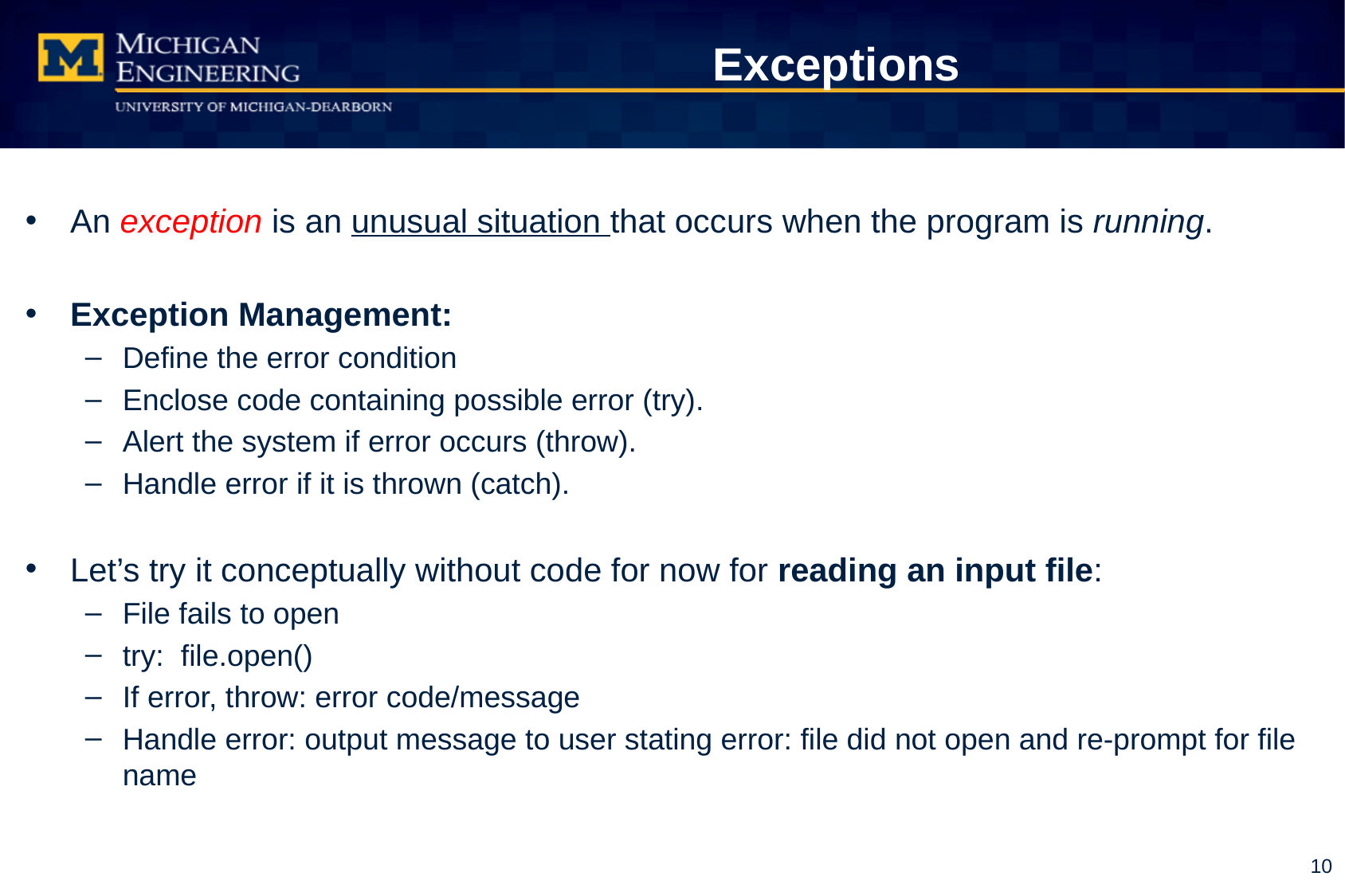

# Exceptions
An exception is an unusual situation that occurs when the program is running.

Exception Management:
Define the error condition
Enclose code containing possible error (try).
Alert the system if error occurs (throw).
Handle error if it is thrown (catch).

Let’s try it conceptually without code for now for reading an input file:
File fails to open
try:  file.open()
If error, throw: error code/message
Handle error: output message to user stating error: file did not open and re-prompt for file name
10